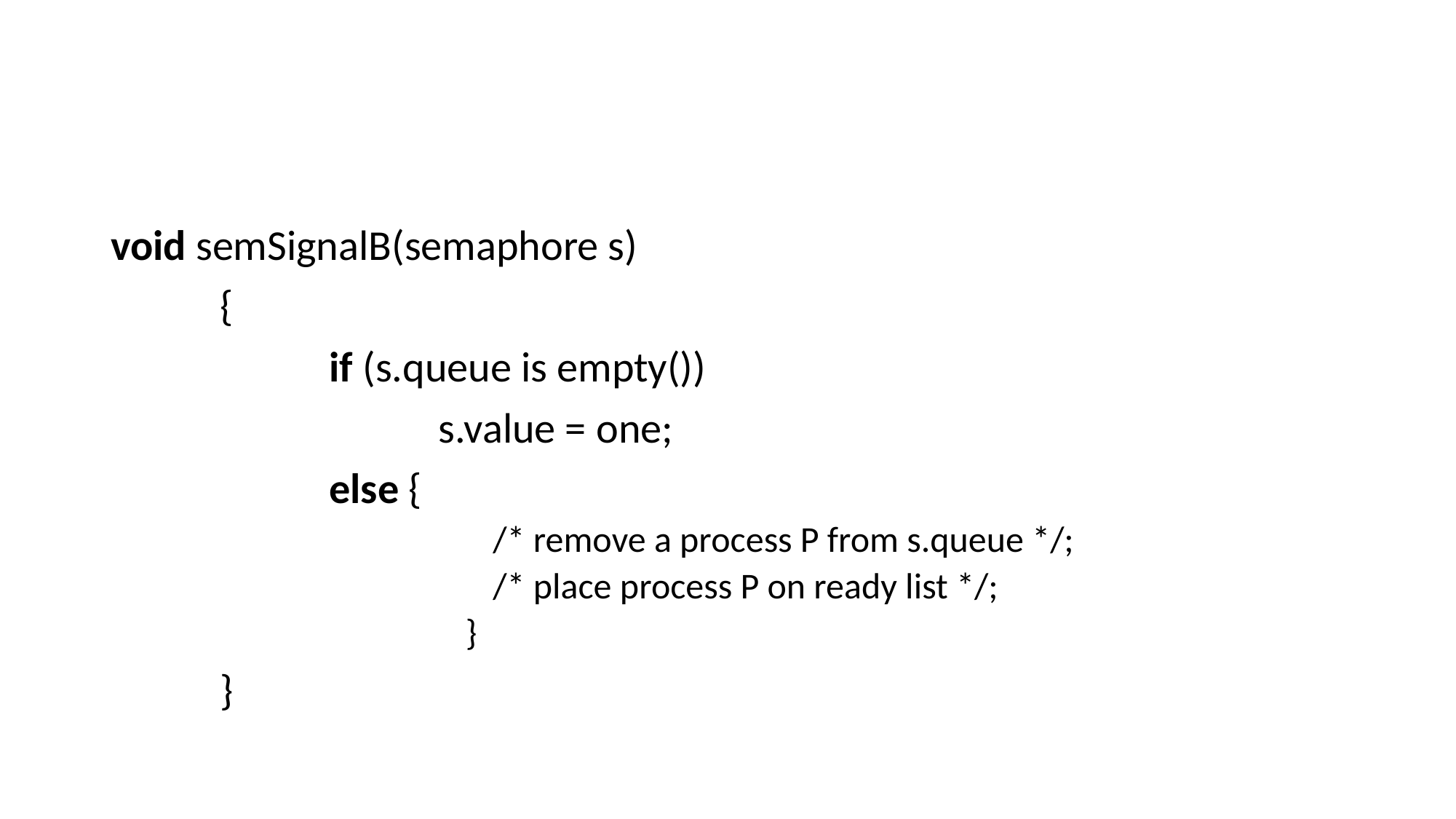

#
void semSignalB(semaphore s)
	{
		if (s.queue is empty())
			s.value = one;
		else {
			/* remove a process P from s.queue */;
			/* place process P on ready list */;
		          }
	}